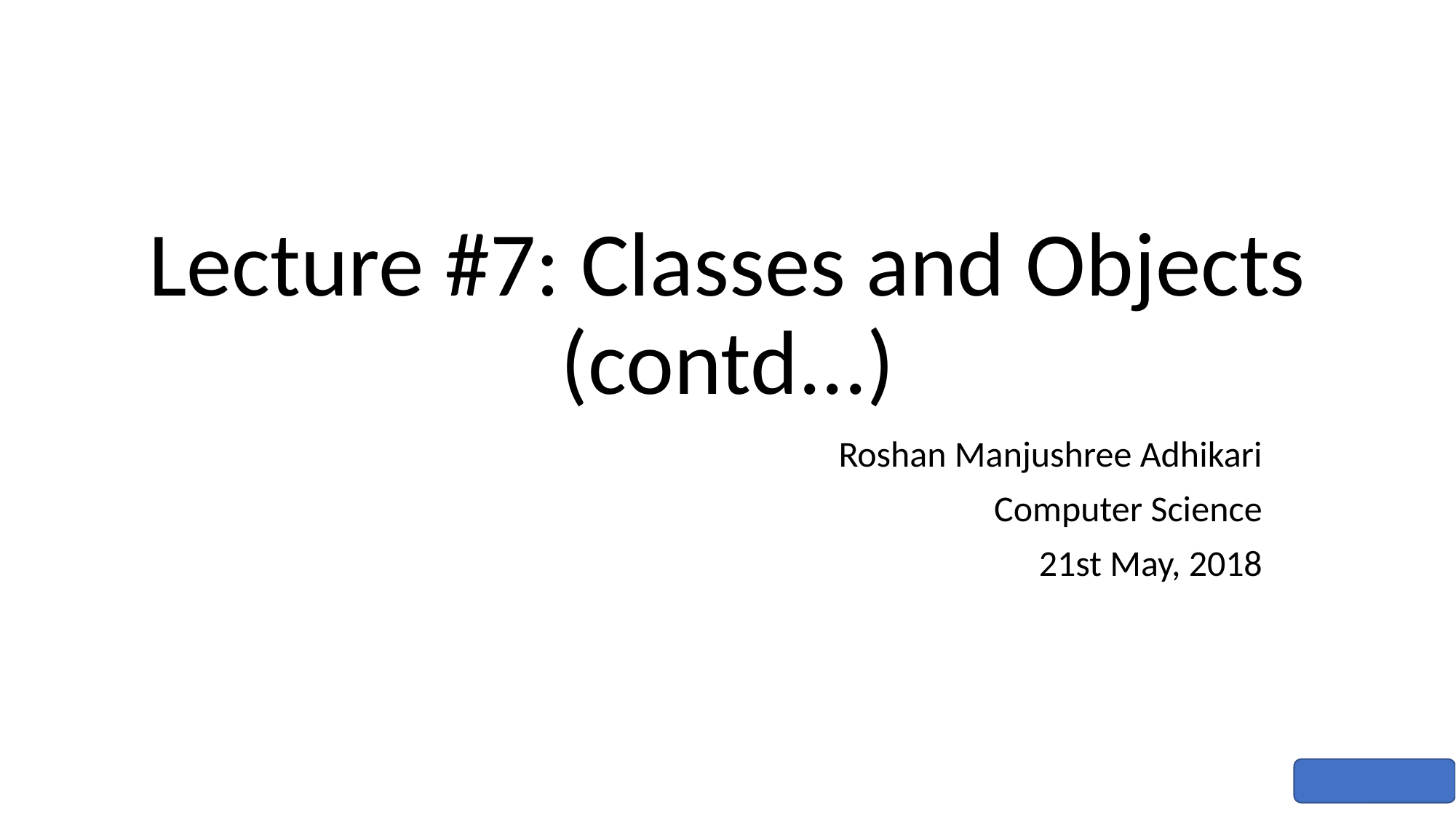

# Lecture #7: Classes and Objects (contd...)
Roshan Manjushree Adhikari
Computer Science
21st May, 2018